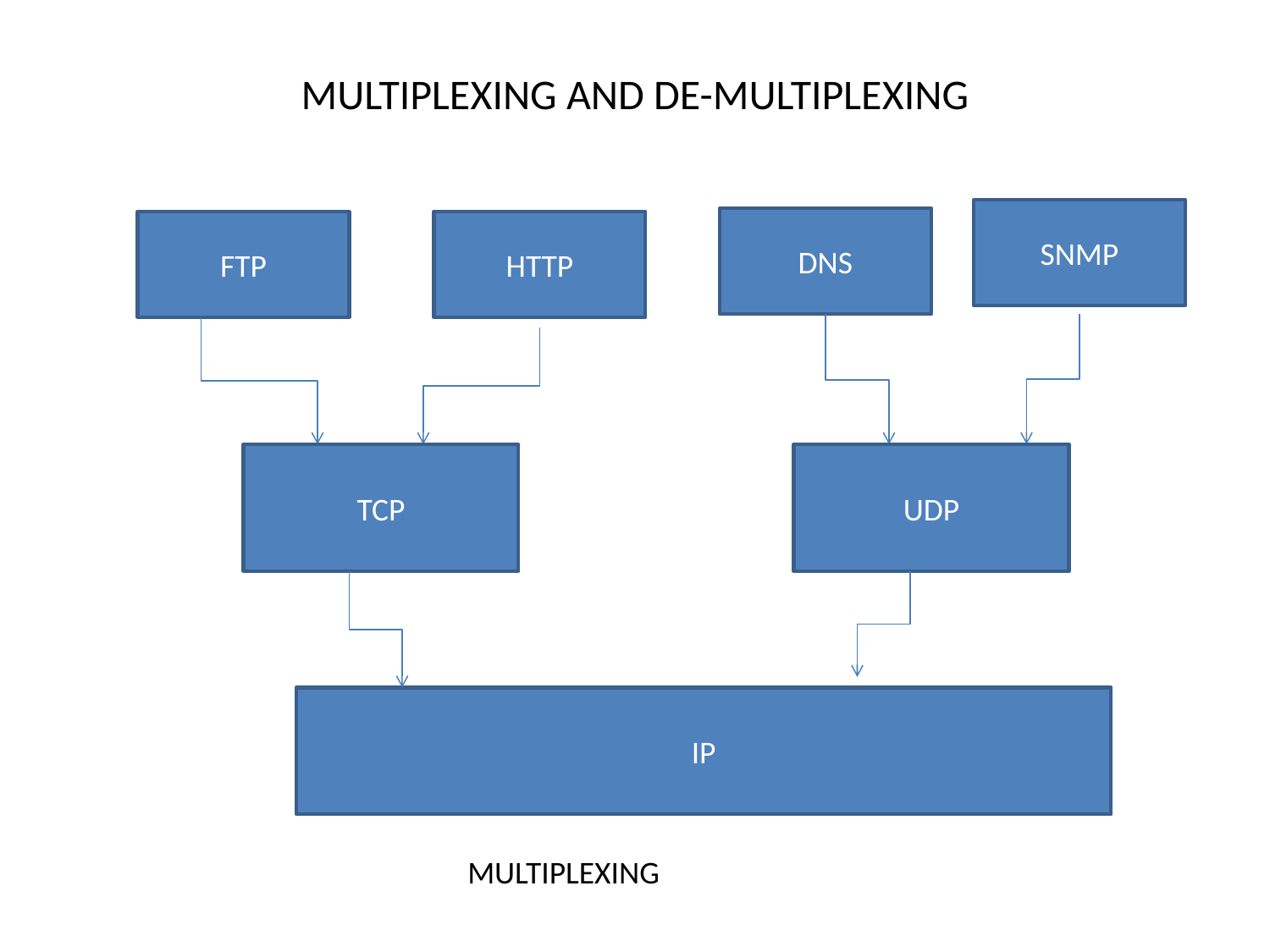

# MULTIPLEXING AND DE-MULTIPLEXING

SNMP
DNS
FTP
HTTP
TCP
UDP
IP
MULTIPLEXING